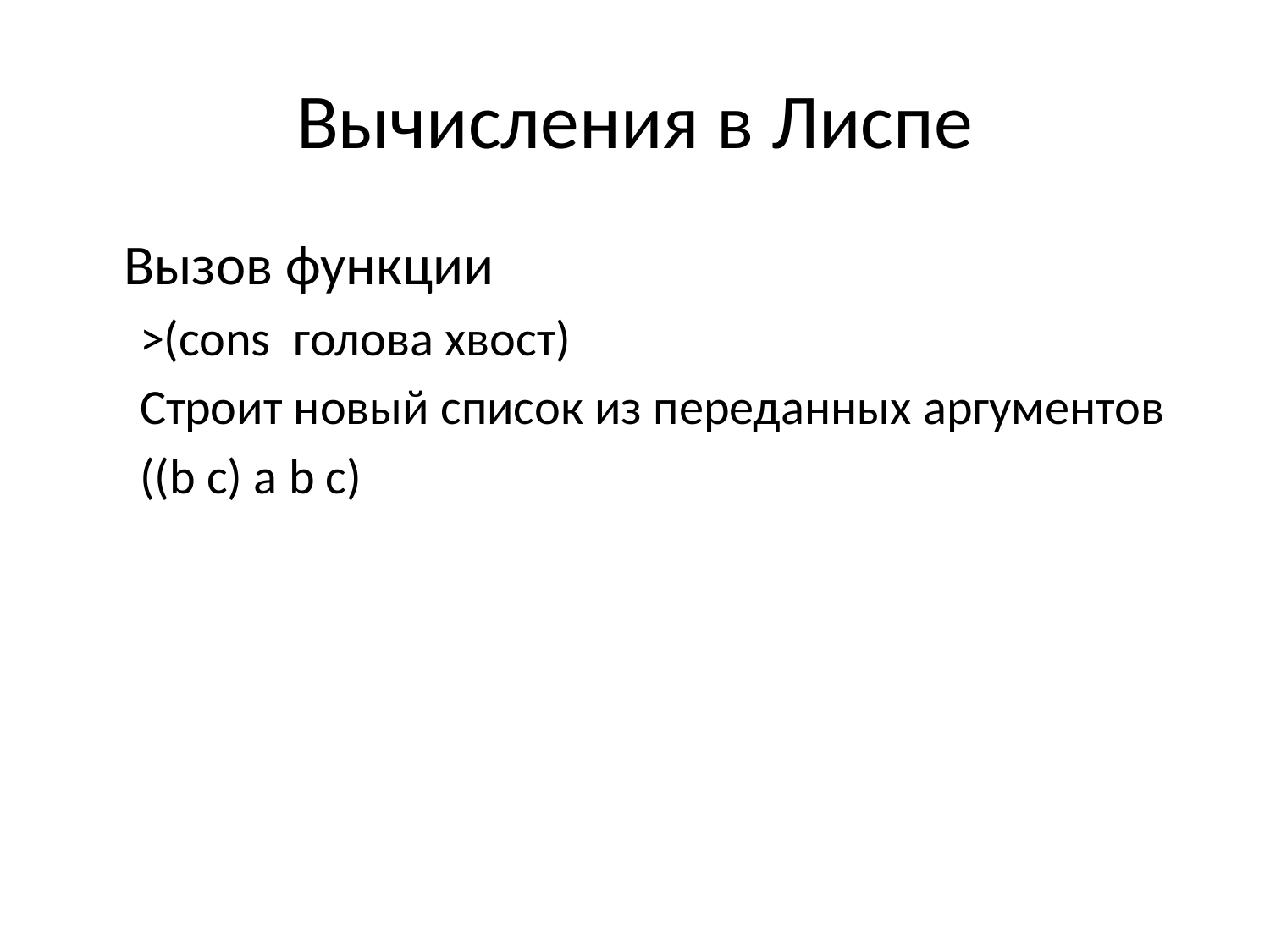

# Вычисления в Лиспе
	Вызов функции
>(cons  голова хвост)
Строит новый список из переданных аргументов
((b c) a b c)